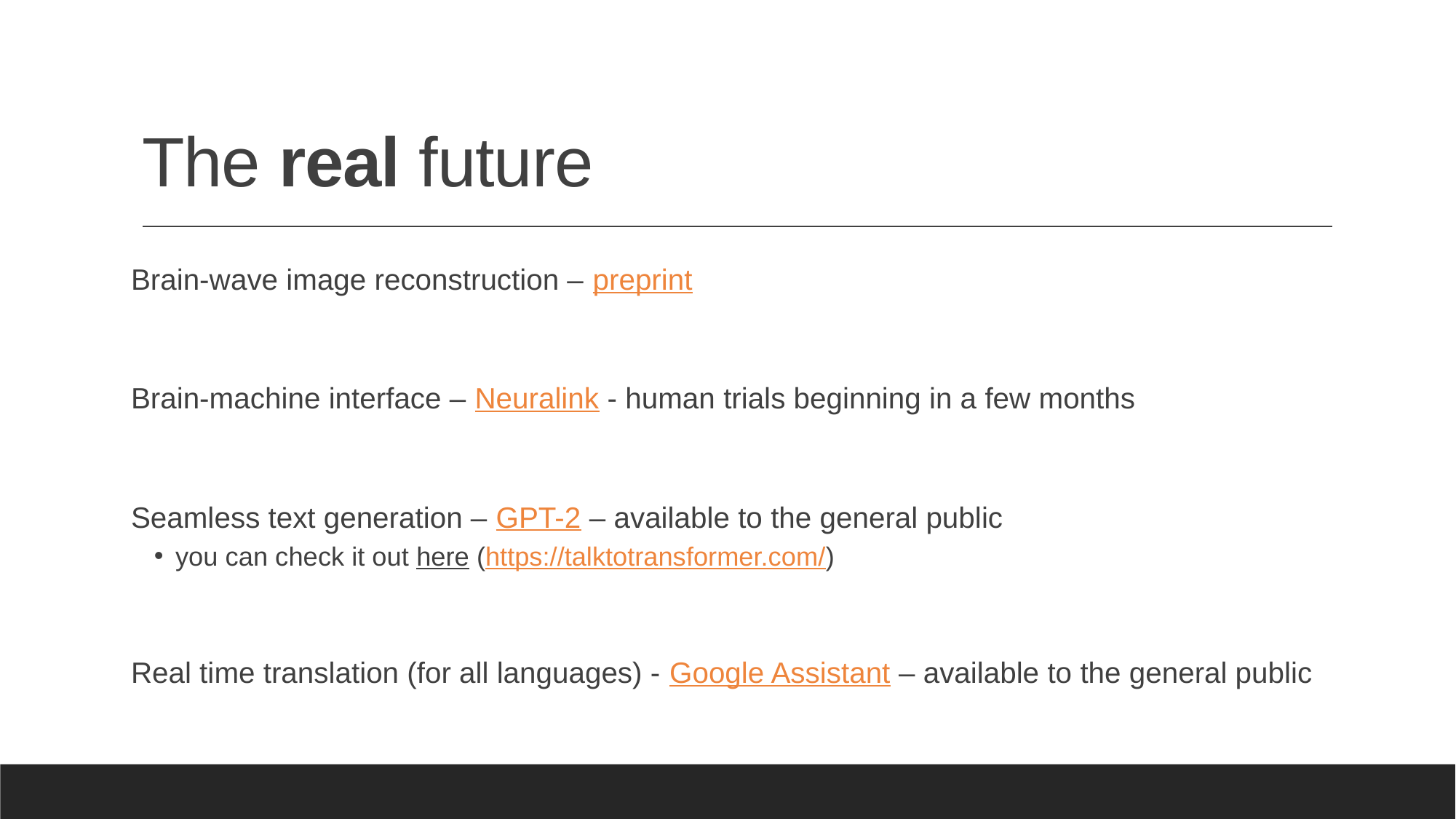

# The real future
Brain-wave image reconstruction – preprint

Brain-machine interface – Neuralink - human trials beginning in a few months

Seamless text generation – GPT-2 – available to the general public
you can check it out here (https://talktotransformer.com/)

Real time translation (for all languages) - Google Assistant – available to the general public